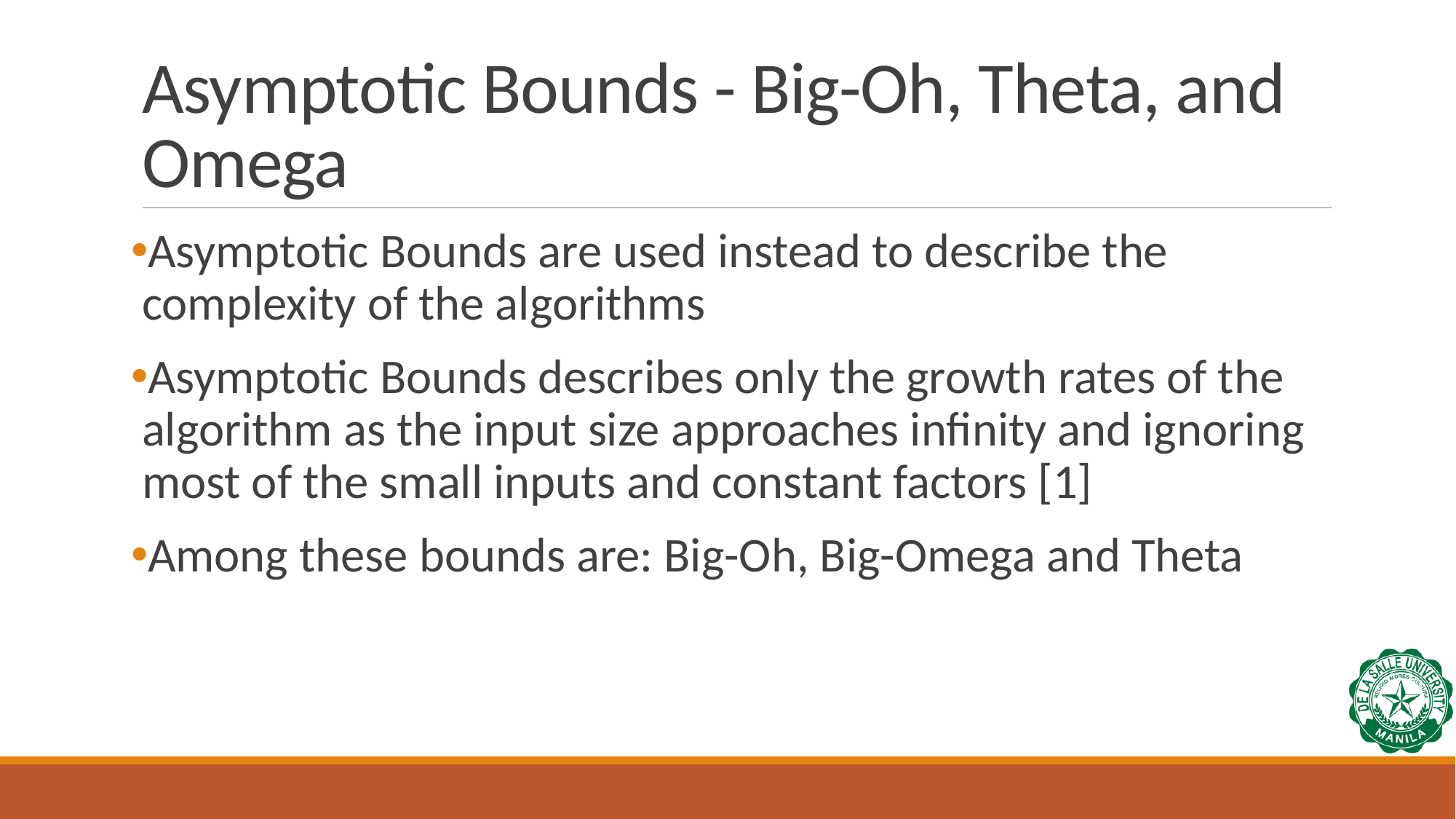

# Asymptotic Bounds - Big-Oh, Theta, and Omega
Asymptotic Bounds are used instead to describe the complexity of the algorithms
Asymptotic Bounds describes only the growth rates of the algorithm as the input size approaches infinity and ignoring most of the small inputs and constant factors [1]
Among these bounds are: Big-Oh, Big-Omega and Theta